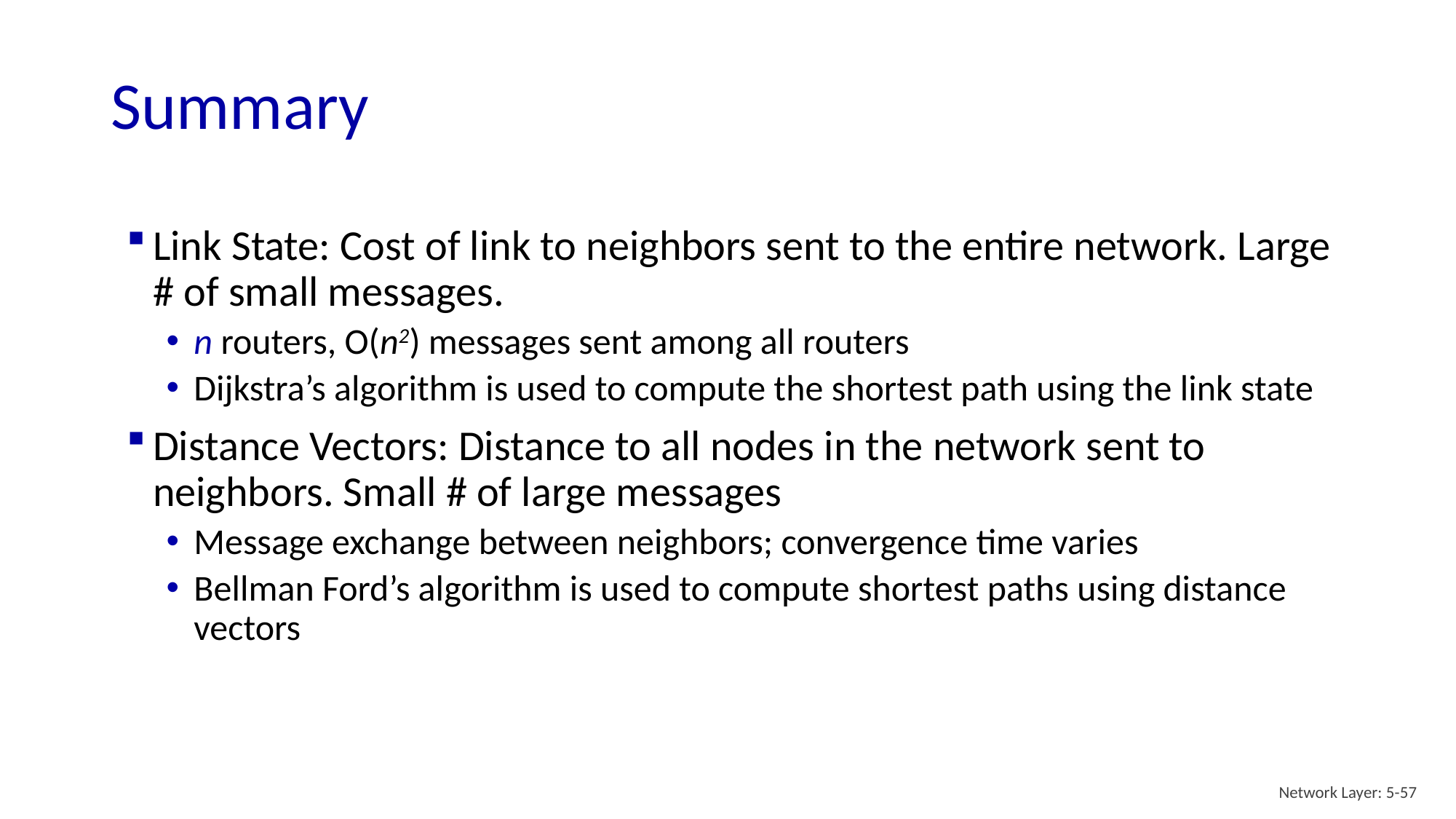

# Summary
Link State: Cost of link to neighbors sent to the entire network. Large # of small messages.
n routers, O(n2) messages sent among all routers
Dijkstra’s algorithm is used to compute the shortest path using the link state
Distance Vectors: Distance to all nodes in the network sent to neighbors. Small # of large messages
Message exchange between neighbors; convergence time varies
Bellman Ford’s algorithm is used to compute shortest paths using distance vectors
Network Layer: 5-57